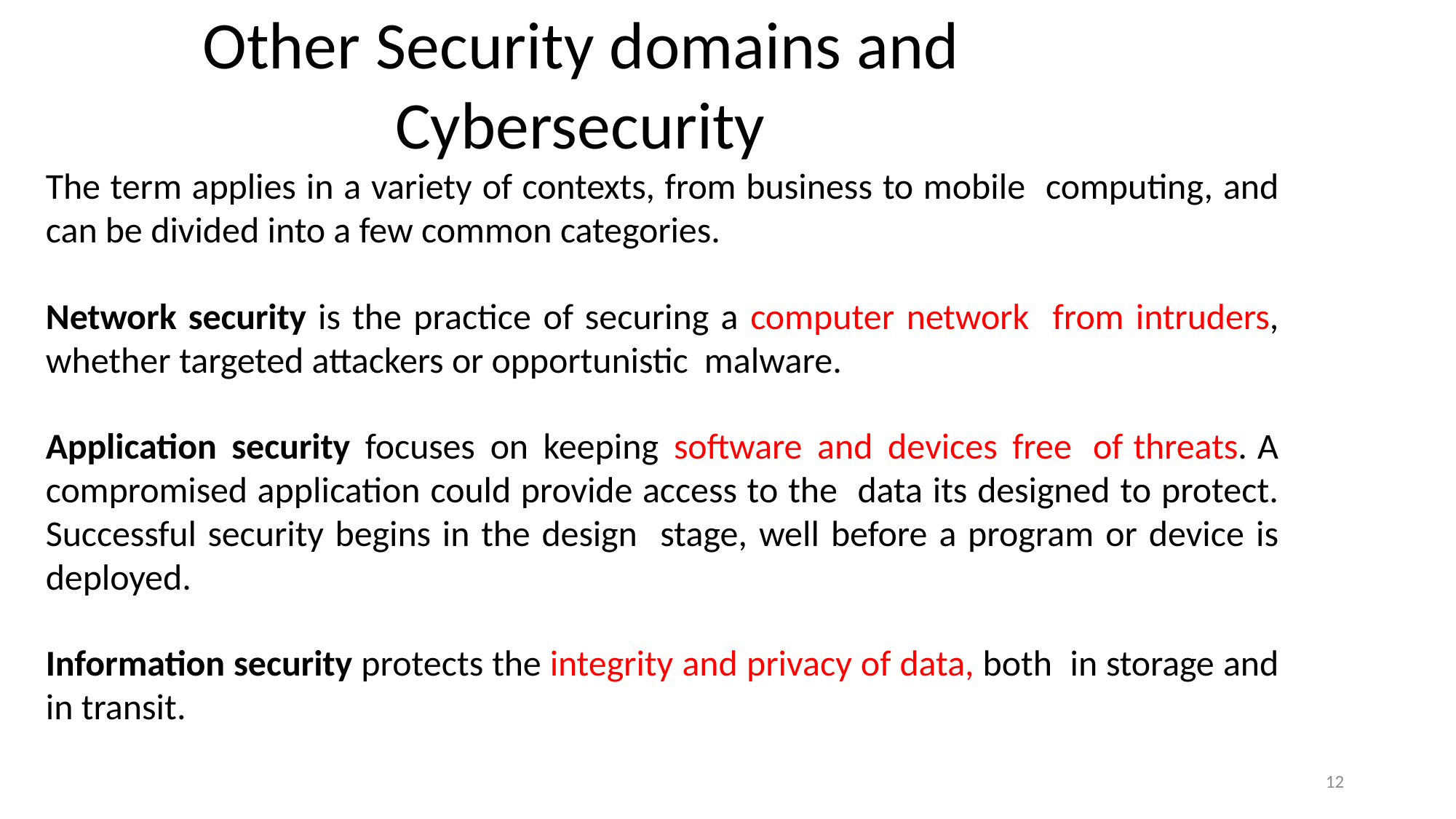

# Other Security domains and  Cybersecurity
The term applies in a variety of contexts, from business to mobile  computing, and can be divided into a few common categories.

Network security is the practice of securing a computer network  from intruders, whether targeted attackers or opportunistic  malware.

Application security focuses on keeping software and devices free  of threats. A compromised application could provide access to the  data its designed to protect. Successful security begins in the design  stage, well before a program or device is deployed.

Information security protects the integrity and privacy of data, both  in storage and in transit.
12